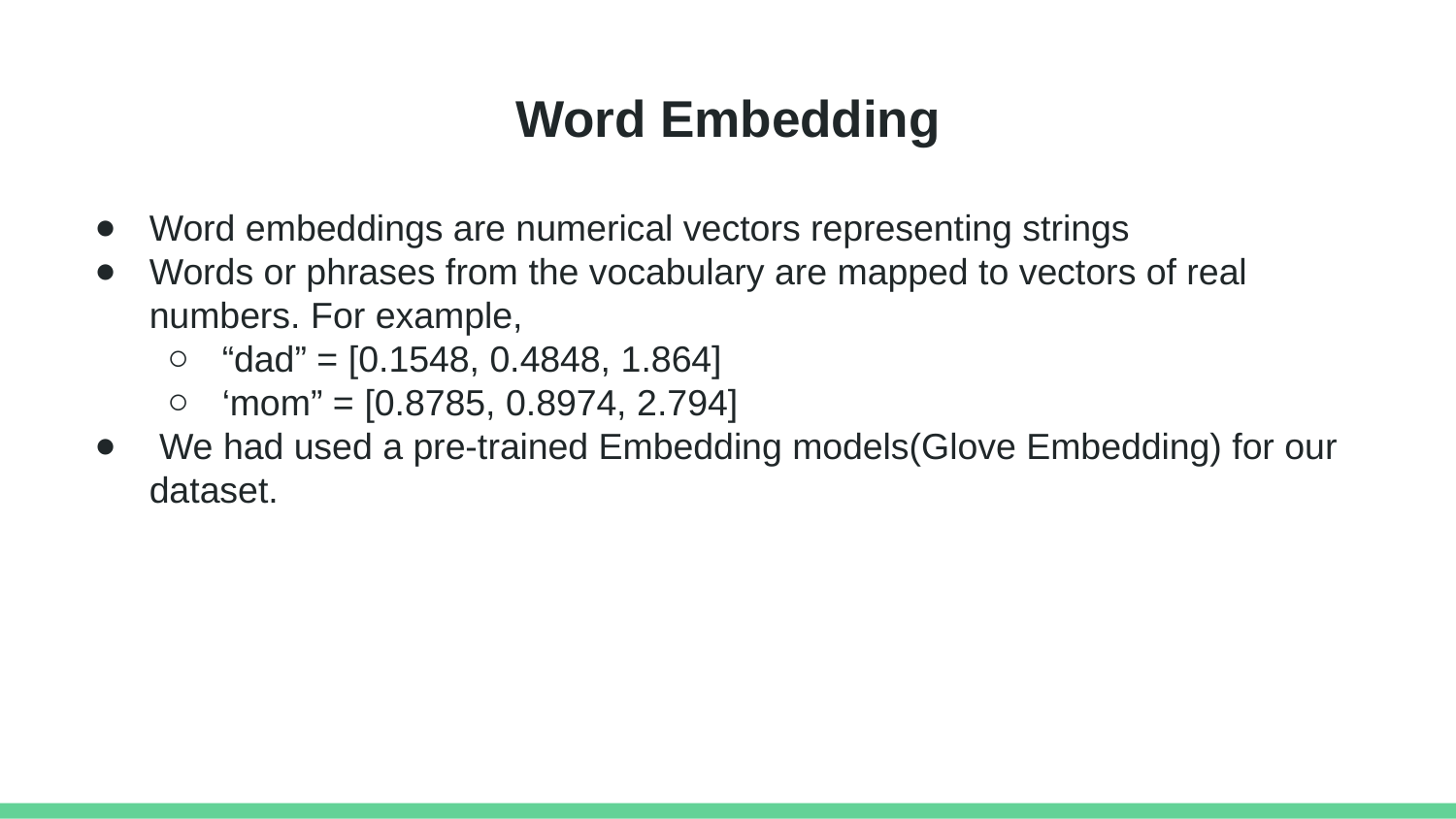

# Word Embedding
Word embeddings are numerical vectors representing strings
Words or phrases from the vocabulary are mapped to vectors of real numbers. For example,
“dad” = [0.1548, 0.4848, 1.864]
‘mom” = [0.8785, 0.8974, 2.794]
 We had used a pre-trained Embedding models(Glove Embedding) for our dataset.